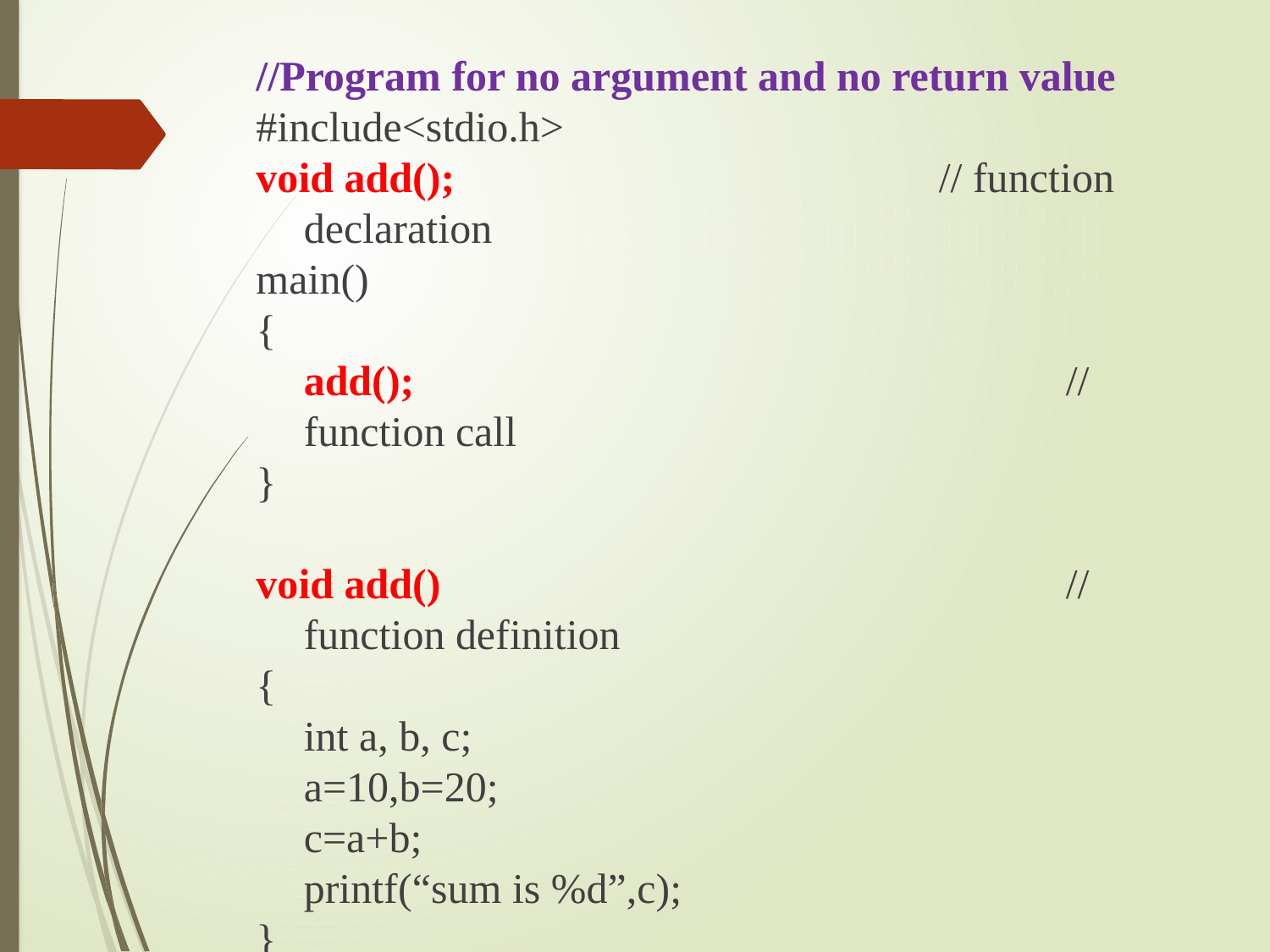

//Program for no argument and no return value
#include<stdio.h>
void add();				// function declaration
main()
{
	add();						// function call
}

void add()					// function definition
{
	int a, b, c;
	a=10,b=20;
	c=a+b;
	printf(“sum is %d”,c);
}
								Output:-       sum is 30